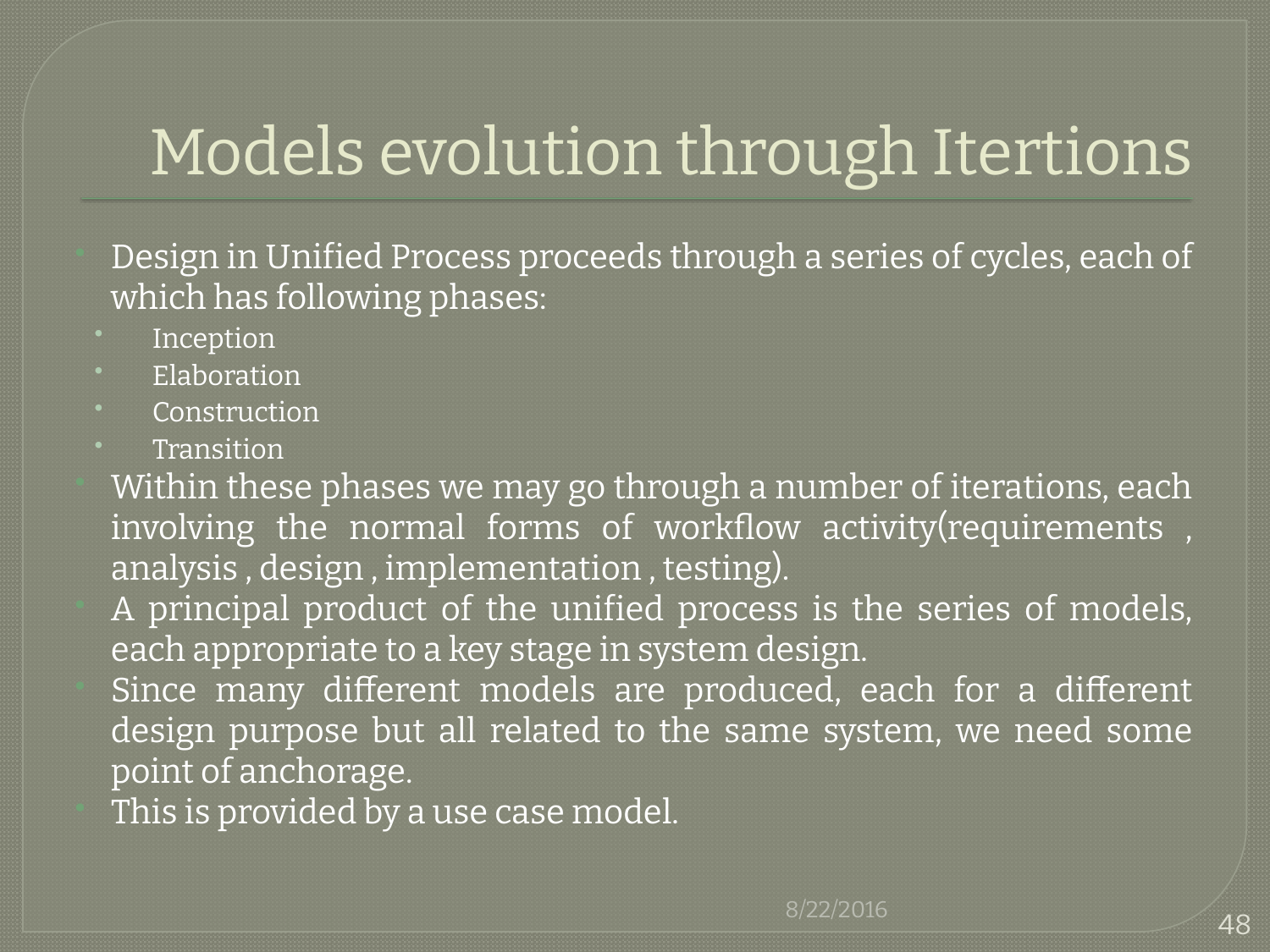

# Models evolution through Itertions
Design in Unified Process proceeds through a series of cycles, each of which has following phases:
Inception
Elaboration
Construction
Transition
Within these phases we may go through a number of iterations, each involving the normal forms of workflow activity(requirements , analysis , design , implementation , testing).
A principal product of the unified process is the series of models, each appropriate to a key stage in system design.
Since many different models are produced, each for a different design purpose but all related to the same system, we need some point of anchorage.
This is provided by a use case model.

8/22/2016
48